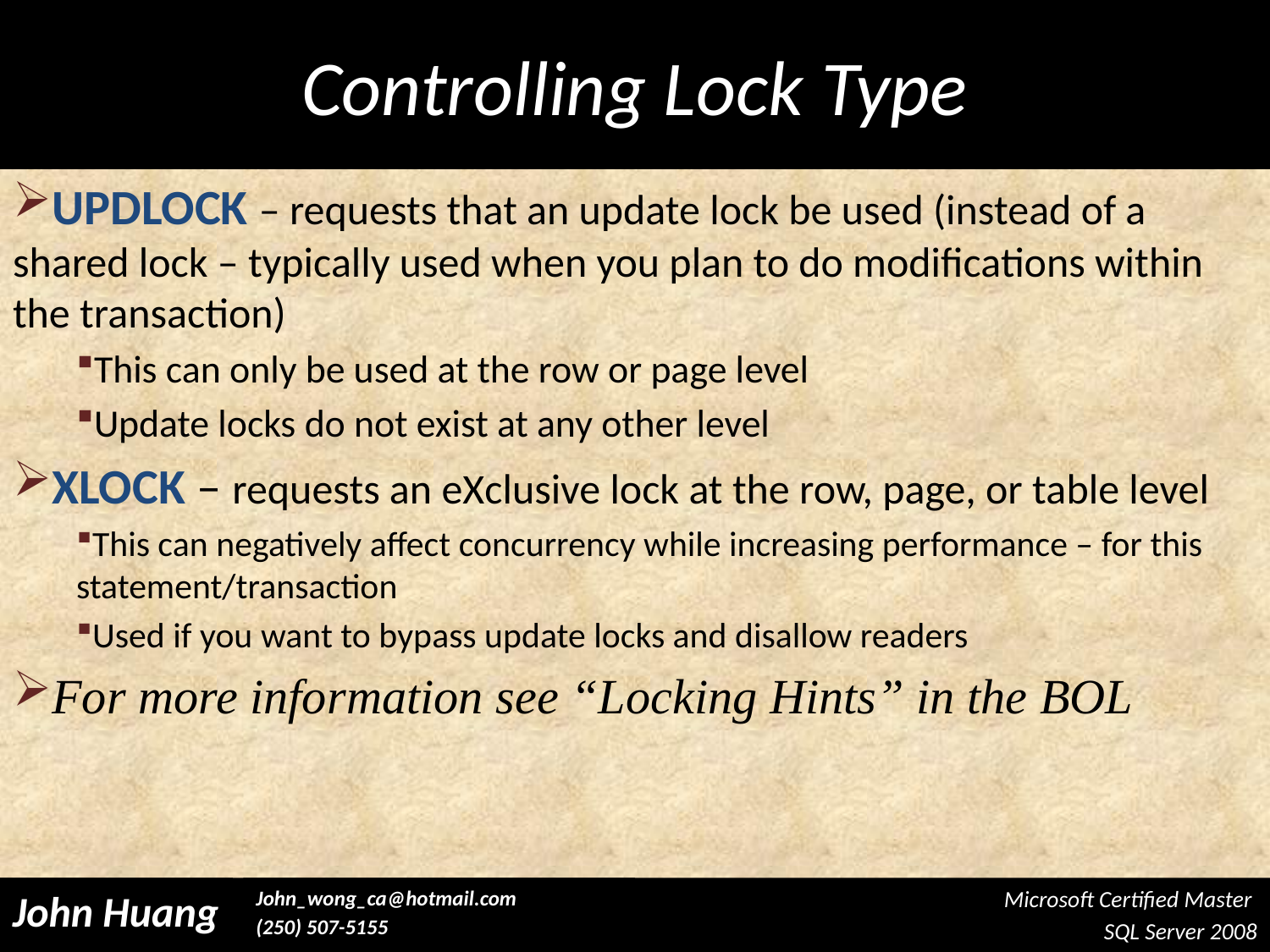

#
Controlling Lock Type
UPDLOCK – requests that an update lock be used (instead of a shared lock – typically used when you plan to do modifications within the transaction)
This can only be used at the row or page level
Update locks do not exist at any other level
XLOCK – requests an eXclusive lock at the row, page, or table level
This can negatively affect concurrency while increasing performance – for this statement/transaction
Used if you want to bypass update locks and disallow readers
For more information see “Locking Hints” in the BOL
Microsoft Certified Master
SQL Server 2008
John Huang
John_wong_ca@hotmail.com
(250) 507-5155